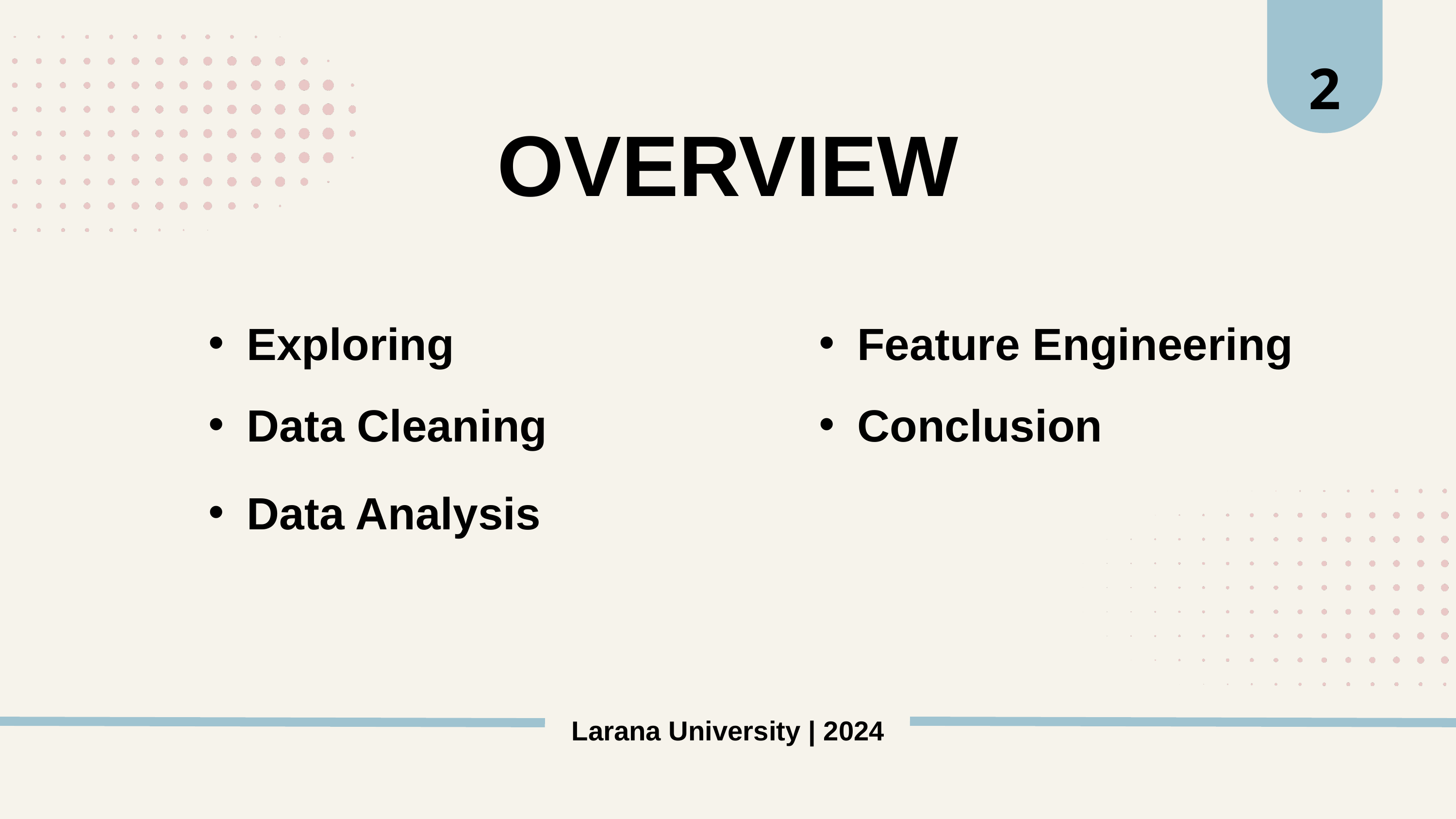

2

OVERVIEW
Exploring
Feature Engineering
Data Cleaning
Conclusion
Data Analysis

Larana University | 2024